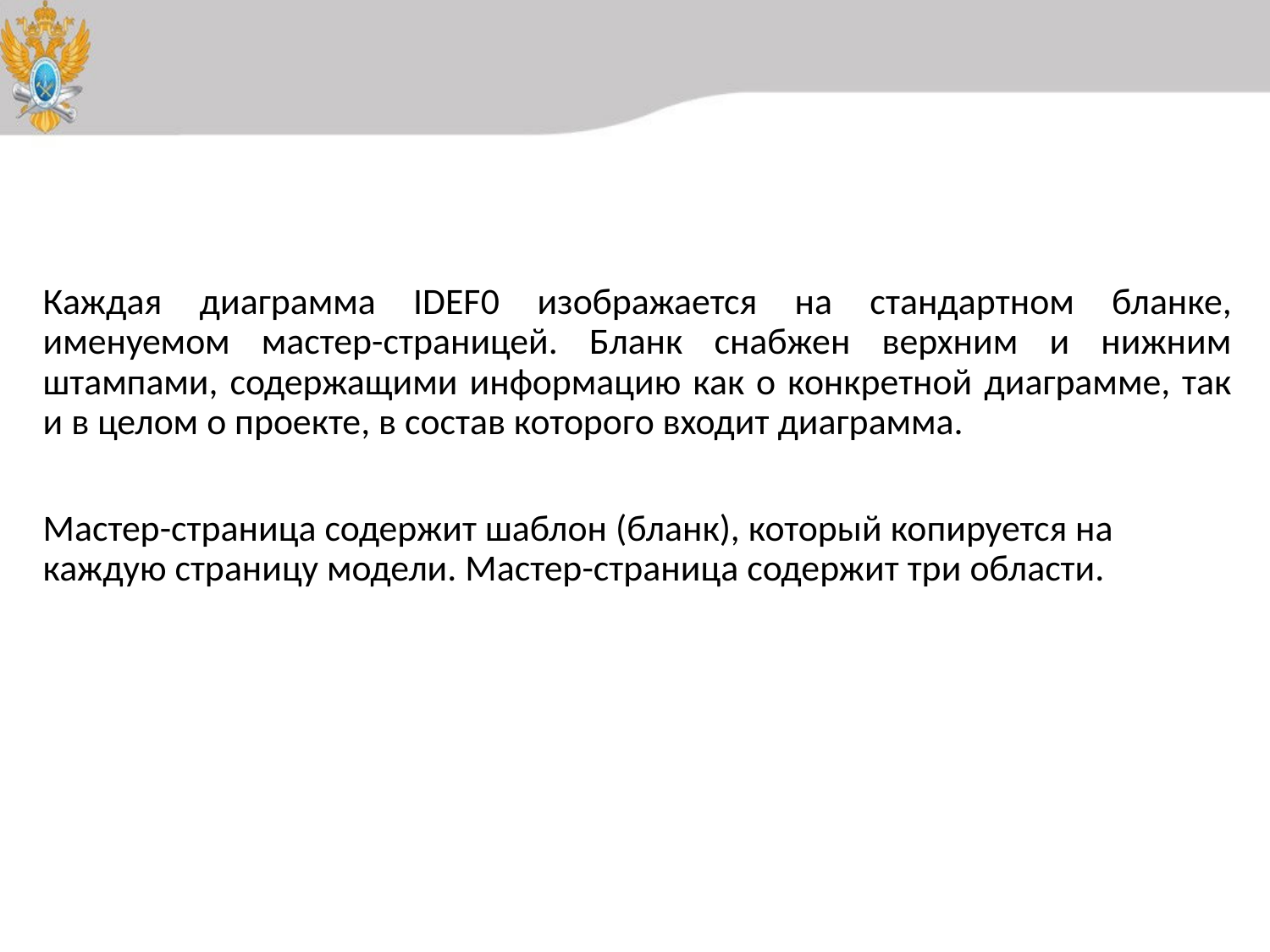

Каждая диаграмма IDEF0 изображается на стандартном бланке, именуемом мастер-страницей. Бланк снабжен верхним и нижним штампами, содержащими информацию как о конкретной диаграмме, так и в целом о проекте, в состав которого входит диаграмма.

Мастер-страница содержит шаблон (бланк), который копируется на каждую страницу модели. Мастер-страница содержит три области.